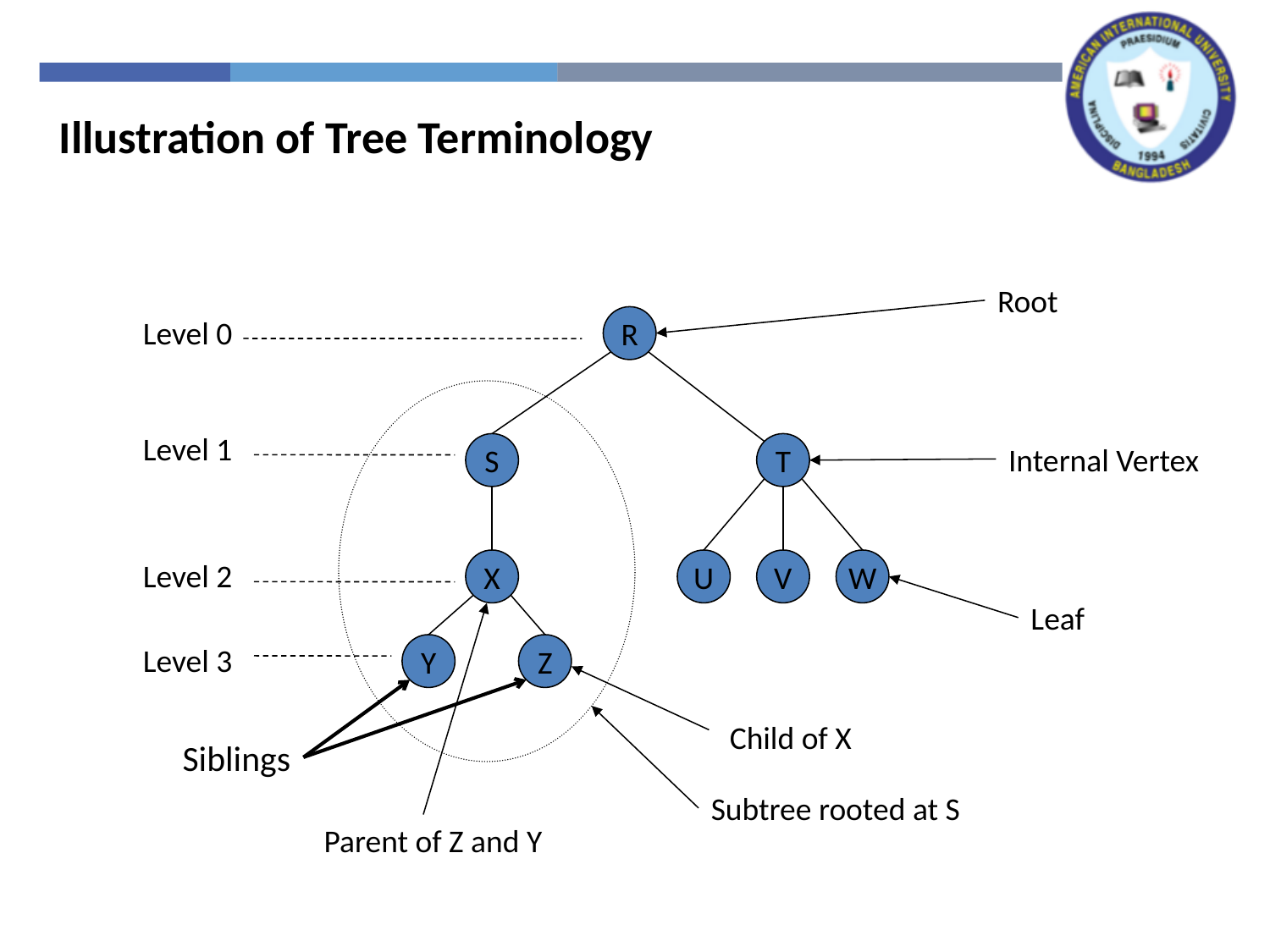

Illustration of Tree Terminology
Root
Level 0
R

Level 1
S
T
Internal Vertex

Level 2
X
U
V
W

Leaf

Level 3
Y
Z

Child of X
Siblings
Subtree rooted at S
Parent of Z and Y